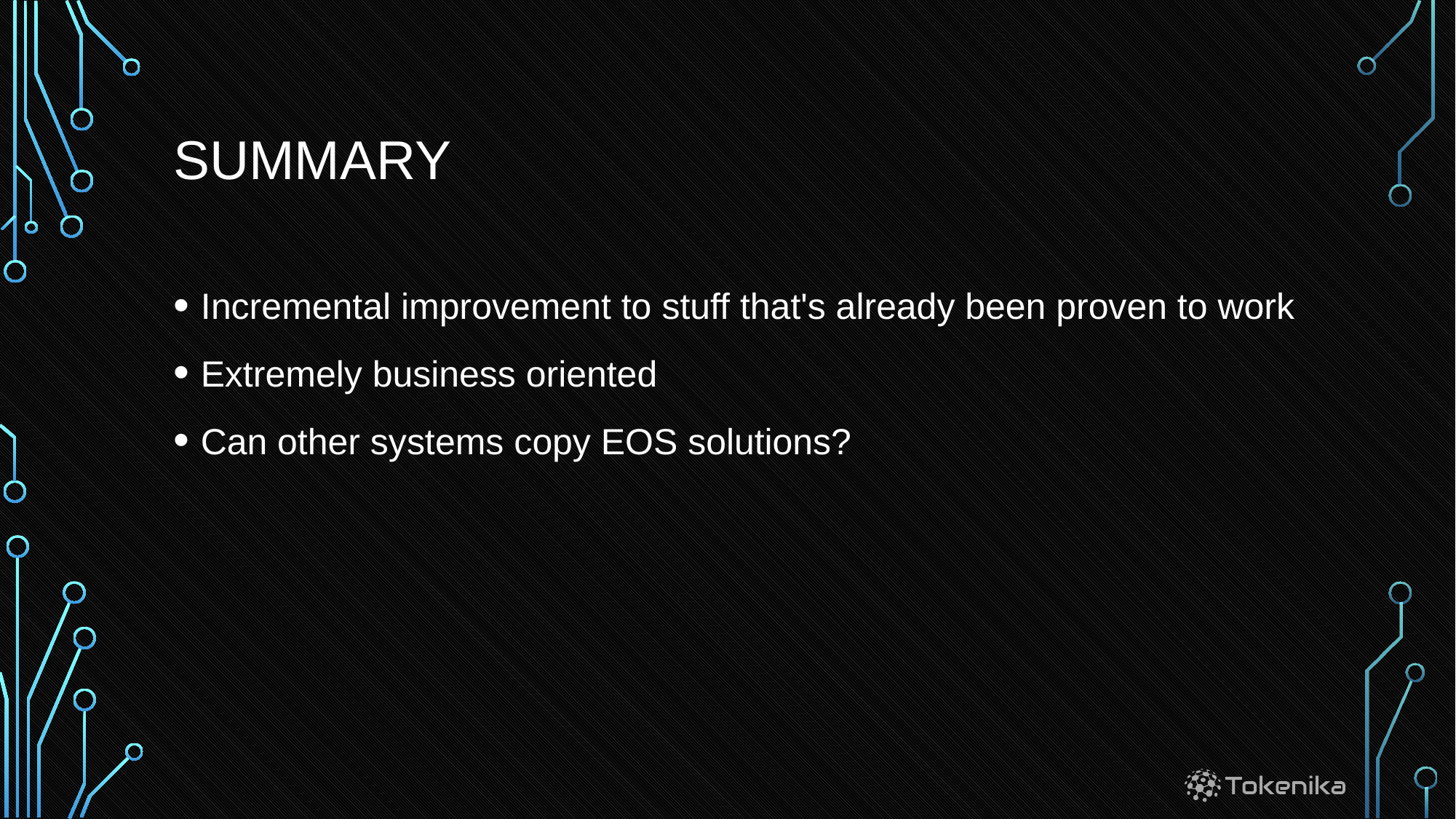

# summary
Incremental improvement to stuff that's already been proven to work
Extremely business oriented
Can other systems copy EOS solutions?